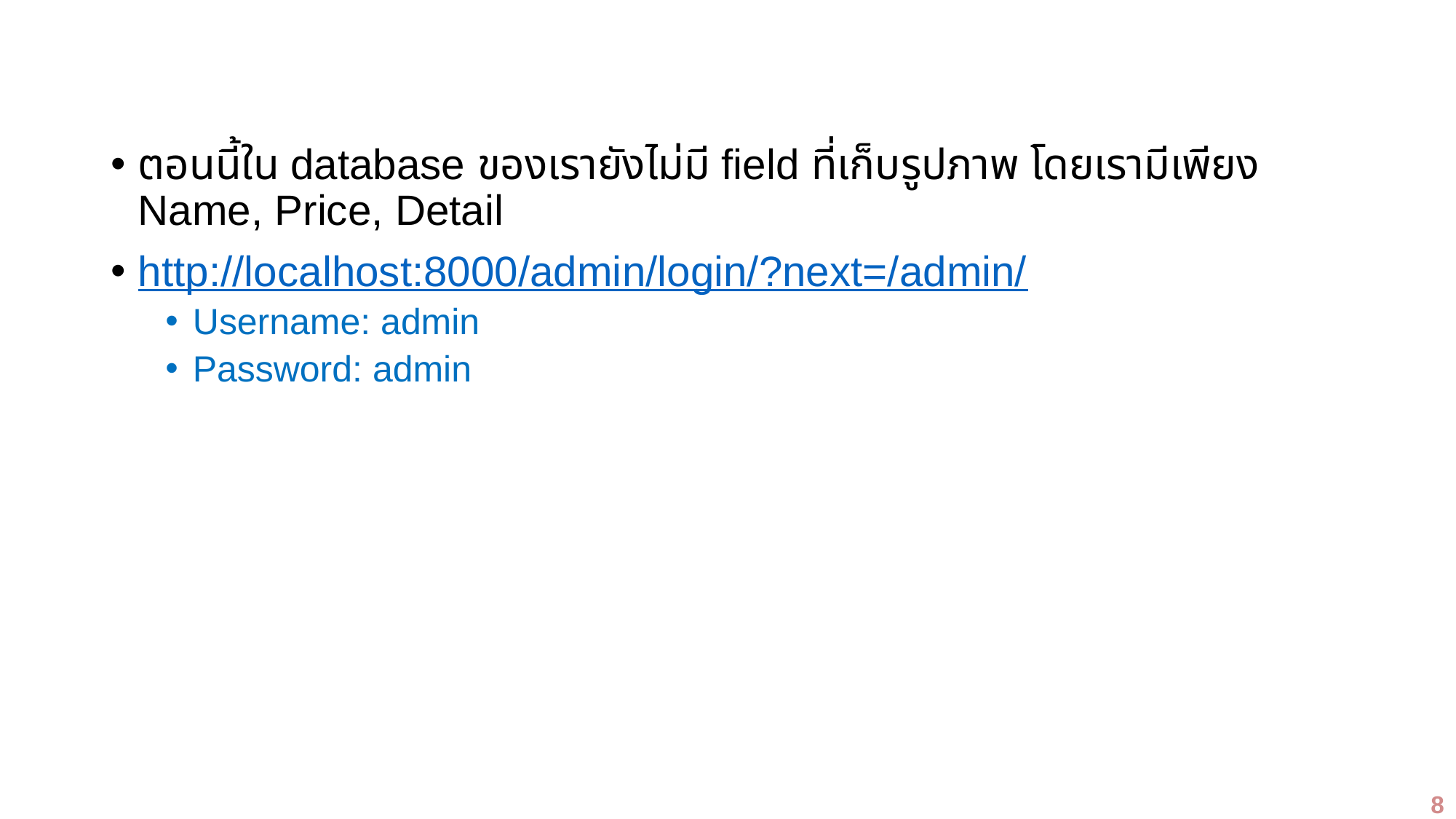

#
ตอนนี้ใน database ของเรายังไม่มี field ที่เก็บรูปภาพ โดยเรามีเพียง Name, Price, Detail
http://localhost:8000/admin/login/?next=/admin/
Username: admin
Password: admin
8